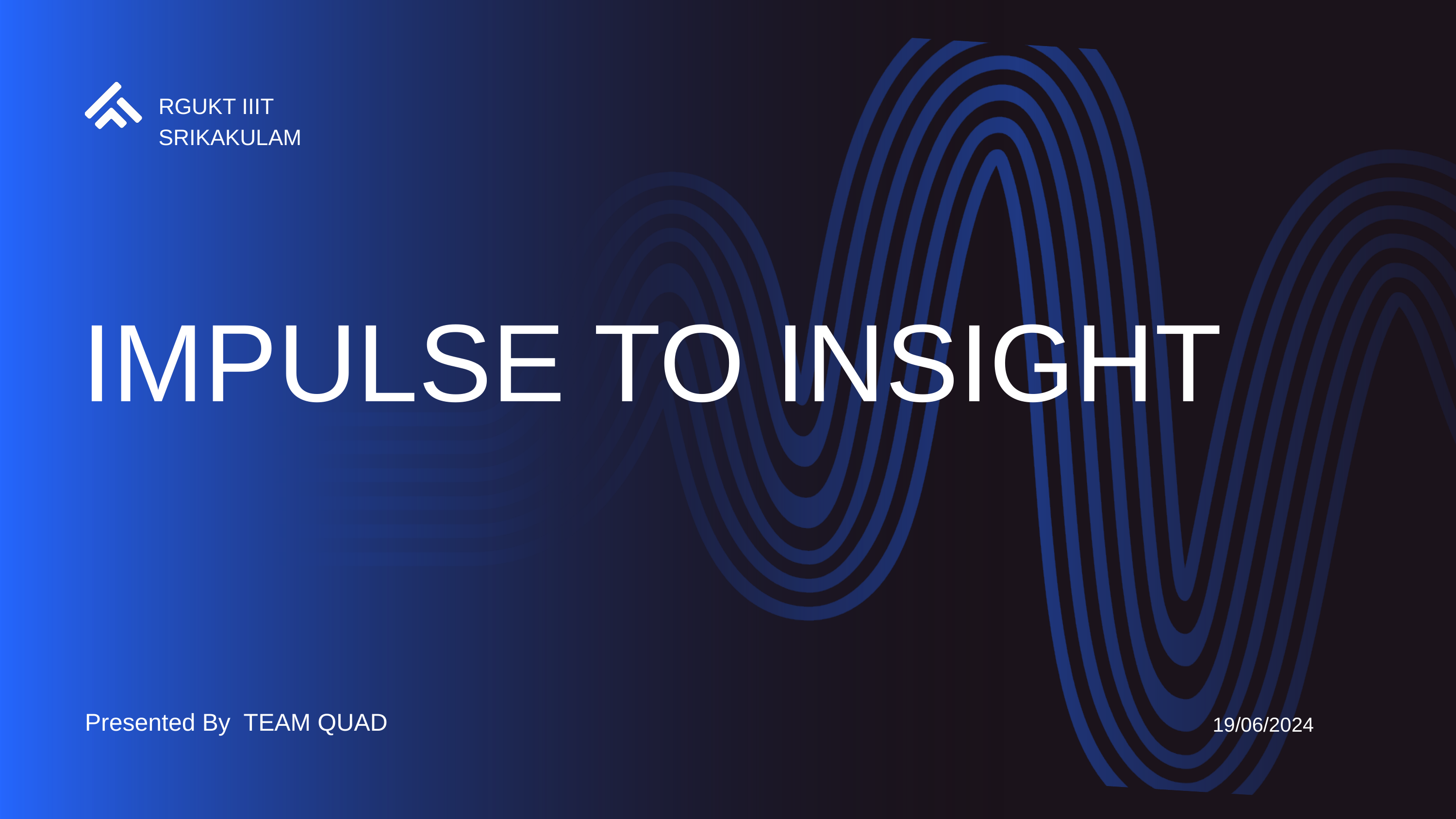

RGUKT IIIT SRIKAKULAM
IMPULSE TO INSIGHT
| Presented By TEAM QUAD | 19/06/2024 |  |
| --- | --- | --- |